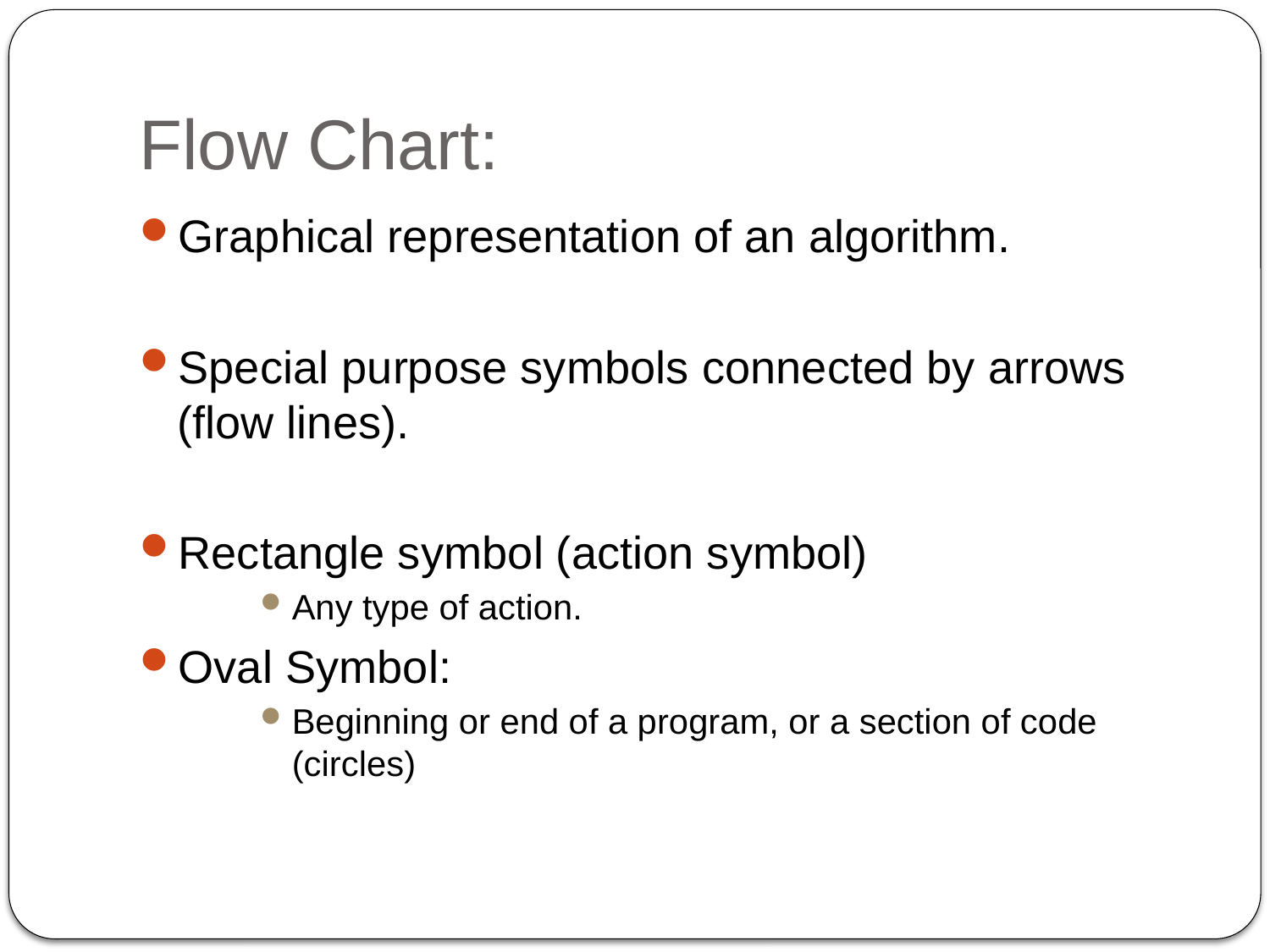

# Flow Chart:
Graphical representation of an algorithm.

Special purpose symbols connected by arrows (flow lines).

Rectangle symbol (action symbol)
Any type of action.
Oval Symbol:
Beginning or end of a program, or a section of code (circles)